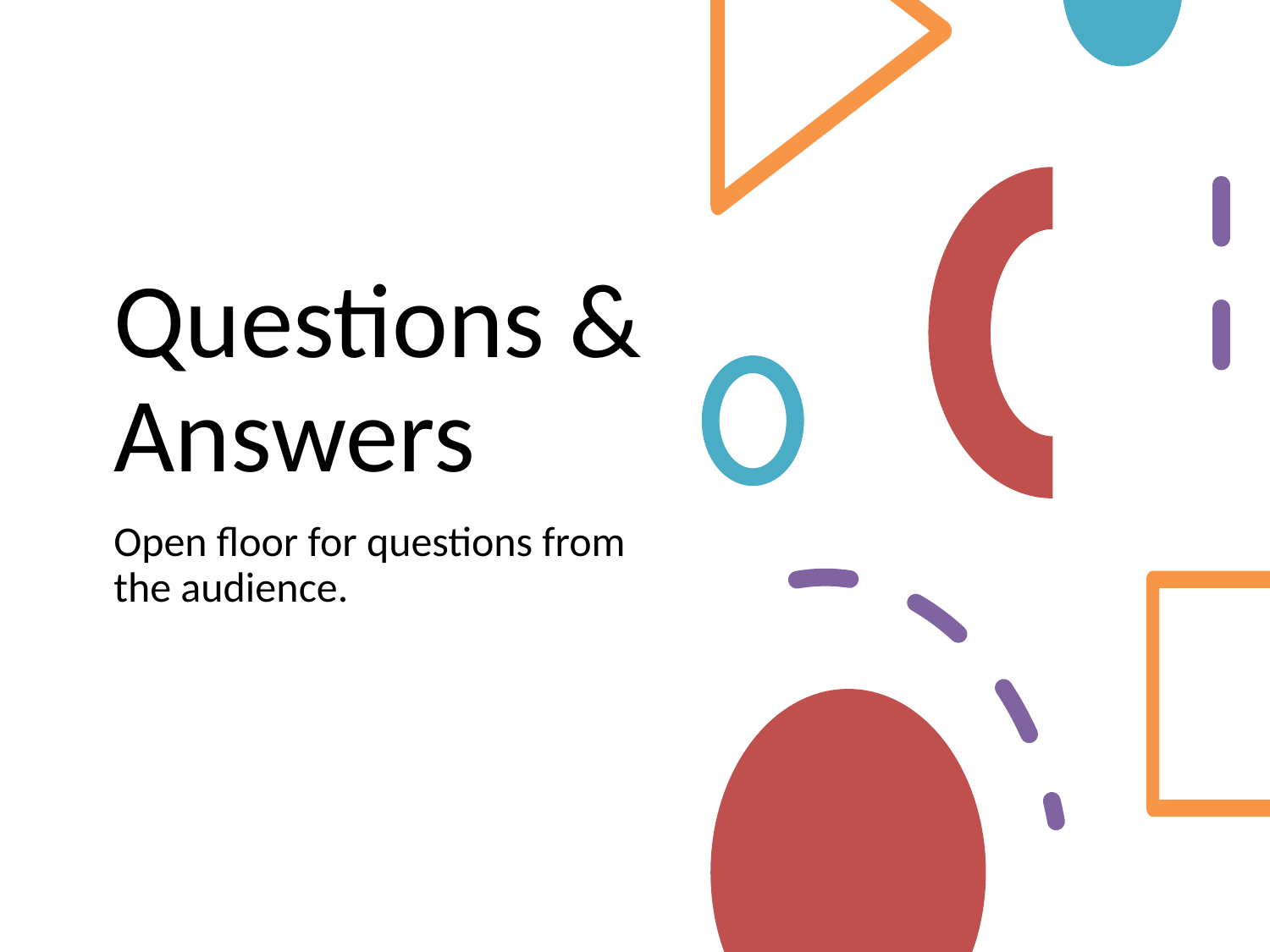

# Questions & Answers

Open floor for questions from the audience.